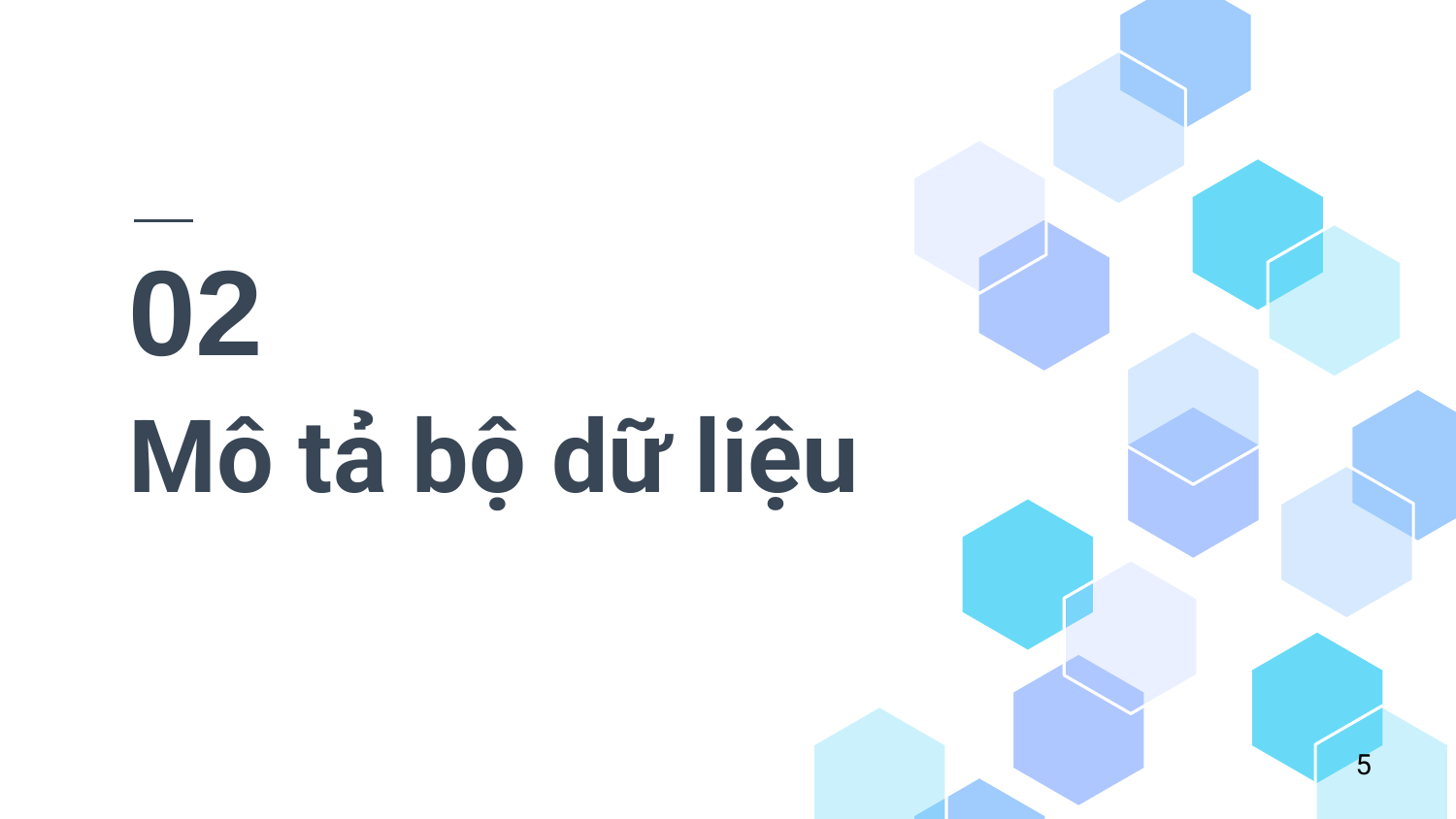

02
# Mô tả bộ dữ liệu
5